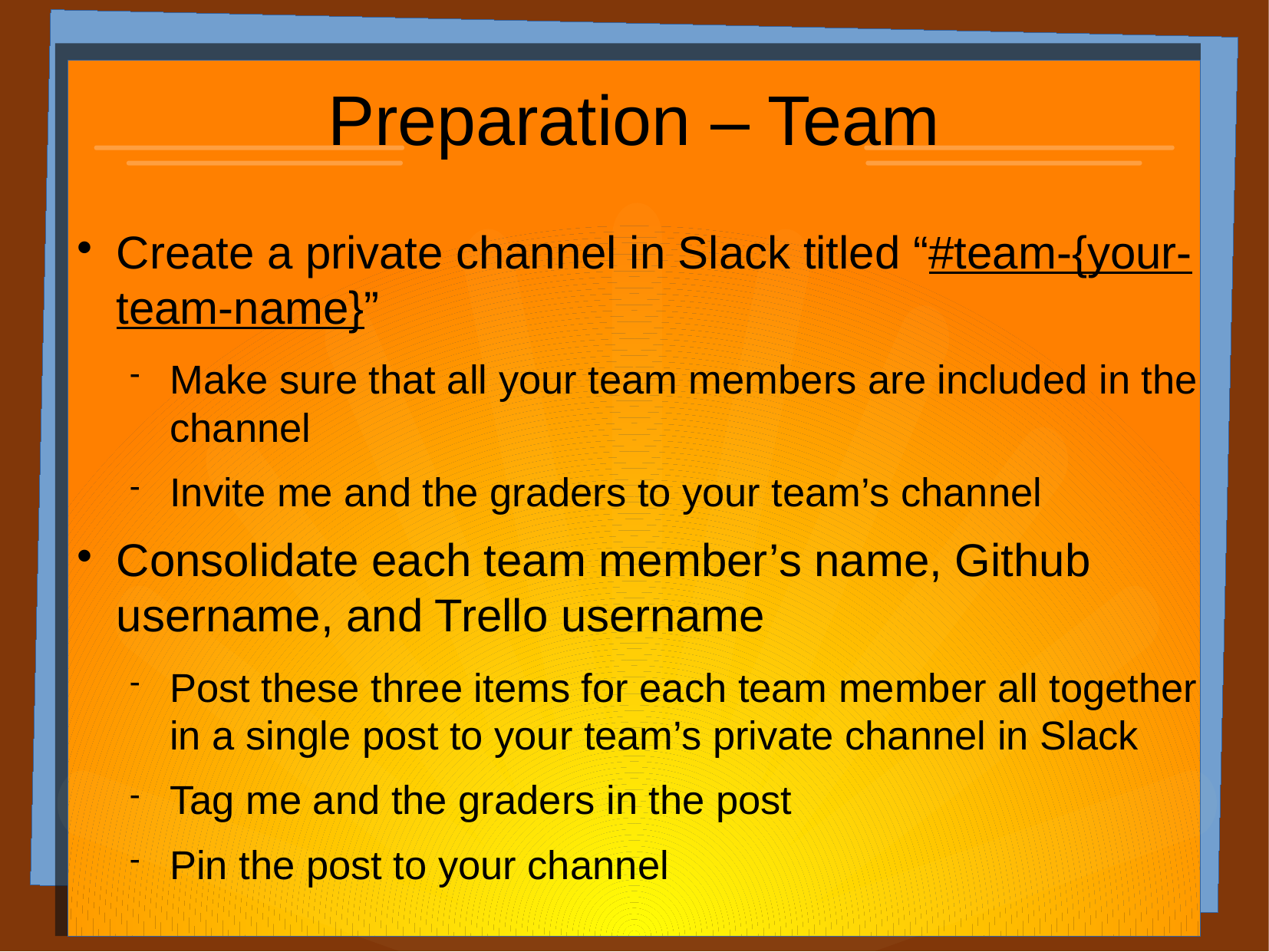

Preparation – Team
Create a private channel in Slack titled “#team-{your-team-name}”
Make sure that all your team members are included in the channel
Invite me and the graders to your team’s channel
Consolidate each team member’s name, Github username, and Trello username
Post these three items for each team member all together in a single post to your team’s private channel in Slack
Tag me and the graders in the post
Pin the post to your channel